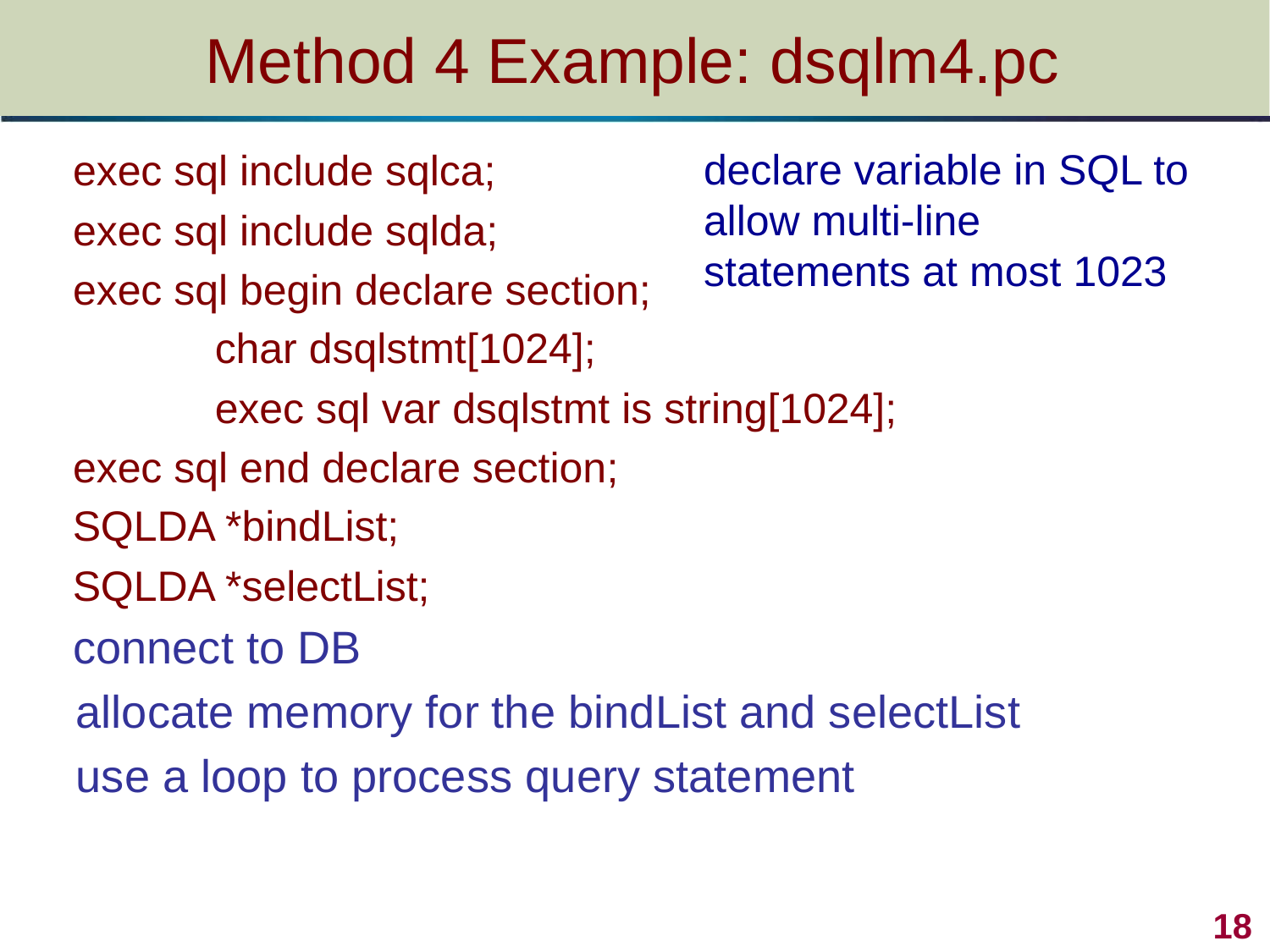

# Method 4 Example: dsqlm4.pc
declare variable in SQL to allow multi-line statements at most 1023
	exec sql include sqlca;
	exec sql include sqlda;
 	exec sql begin declare section;
                char dsqlstmt[1024];
                exec sql var dsqlstmt is string[1024];
	exec sql end declare section;
    SQLDA *bindList;
    SQLDA *selectList;
	connect to DB
    allocate memory for the bindList and selectList
    use a loop to process query statement

 18